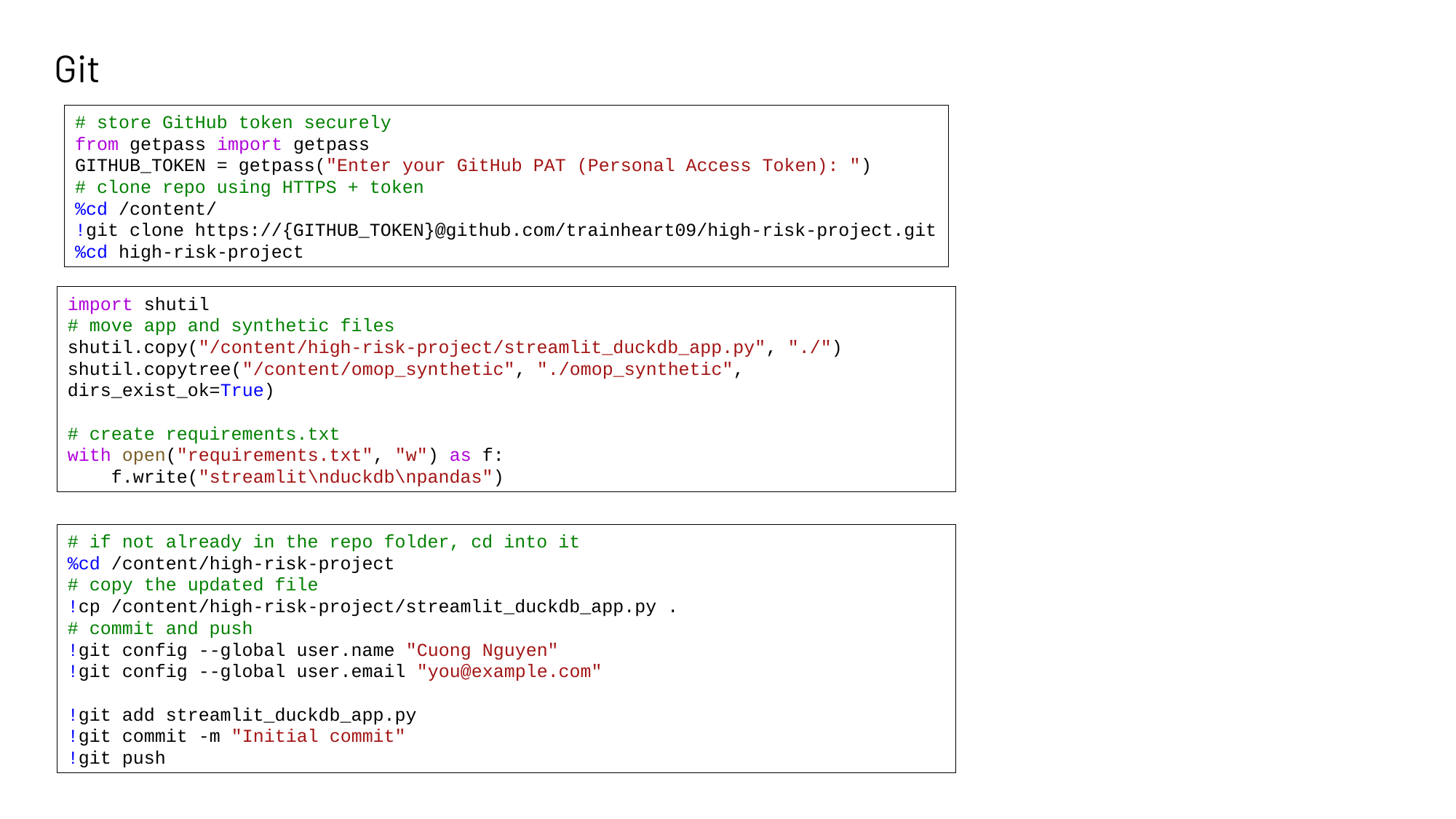

# Git
# store GitHub token securely
from getpass import getpass
GITHUB_TOKEN = getpass("Enter your GitHub PAT (Personal Access Token): ")
# clone repo using HTTPS + token
%cd /content/
!git clone https://{GITHUB_TOKEN}@github.com/trainheart09/high-risk-project.git
%cd high-risk-project
import shutil
# move app and synthetic files
shutil.copy("/content/high-risk-project/streamlit_duckdb_app.py", "./")
shutil.copytree("/content/omop_synthetic", "./omop_synthetic", dirs_exist_ok=True)
# create requirements.txt
with open("requirements.txt", "w") as f:
    f.write("streamlit\nduckdb\npandas")
# if not already in the repo folder, cd into it
%cd /content/high-risk-project
# copy the updated file
!cp /content/high-risk-project/streamlit_duckdb_app.py .
# commit and push
!git config --global user.name "Cuong Nguyen"
!git config --global user.email "you@example.com"
!git add streamlit_duckdb_app.py
!git commit -m "Initial commit"
!git push